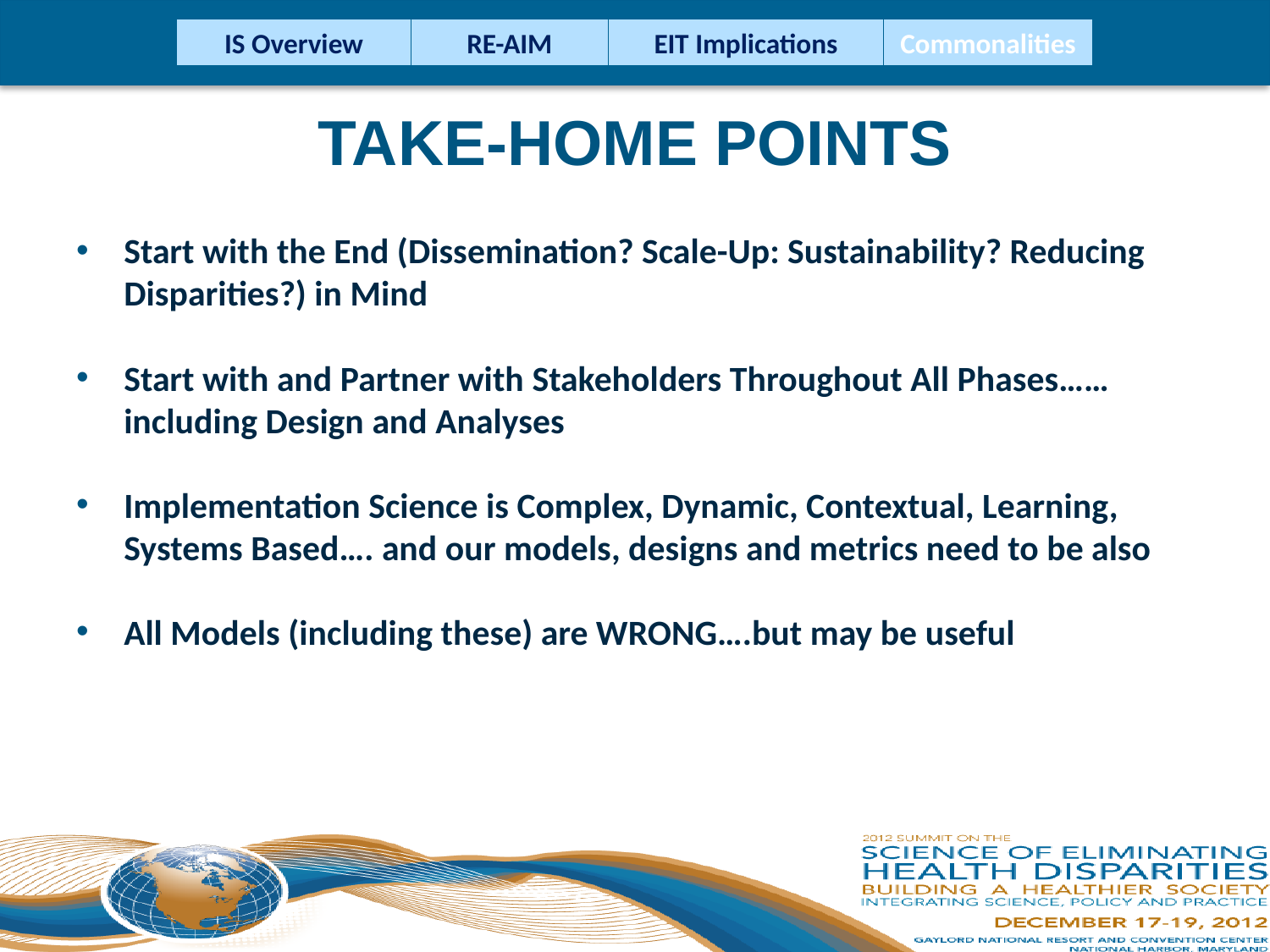

IS Overview
RE-AIM
EIT Implications
Commonalities
# Take-Home Points
Start with the End (Dissemination? Scale-Up: Sustainability? Reducing Disparities?) in Mind

Start with and Partner with Stakeholders Throughout All Phases…… including Design and Analyses

Implementation Science is Complex, Dynamic, Contextual, Learning, Systems Based…. and our models, designs and metrics need to be also

All Models (including these) are WRONG….but may be useful